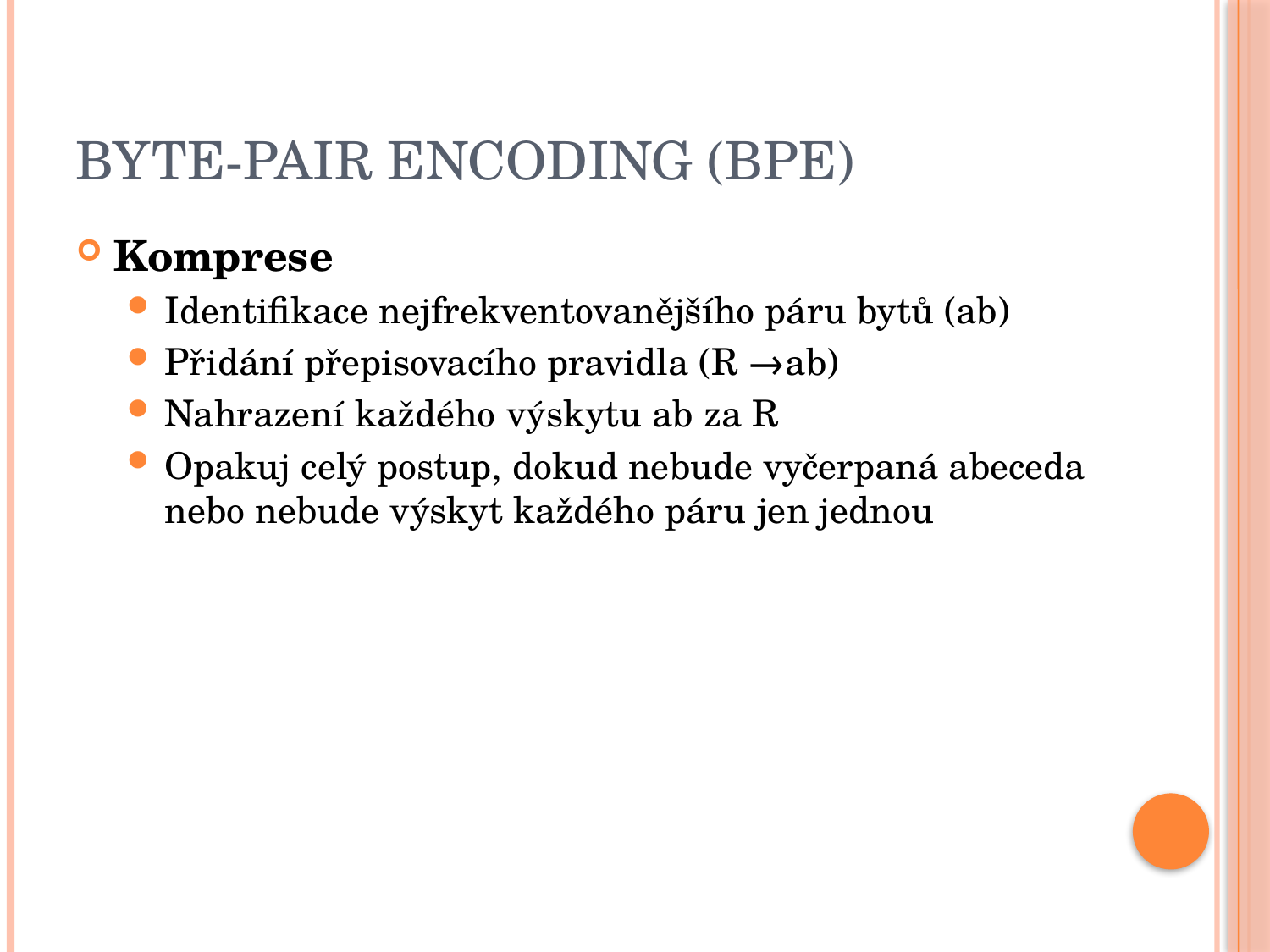

# Byte-Pair Encoding (BPE)
Komprese
Identifikace nejfrekventovanějšího páru bytů (ab)
Přidání přepisovacího pravidla (R →ab)
Nahrazení každého výskytu ab za R
Opakuj celý postup, dokud nebude vyčerpaná abeceda nebo nebude výskyt každého páru jen jednou